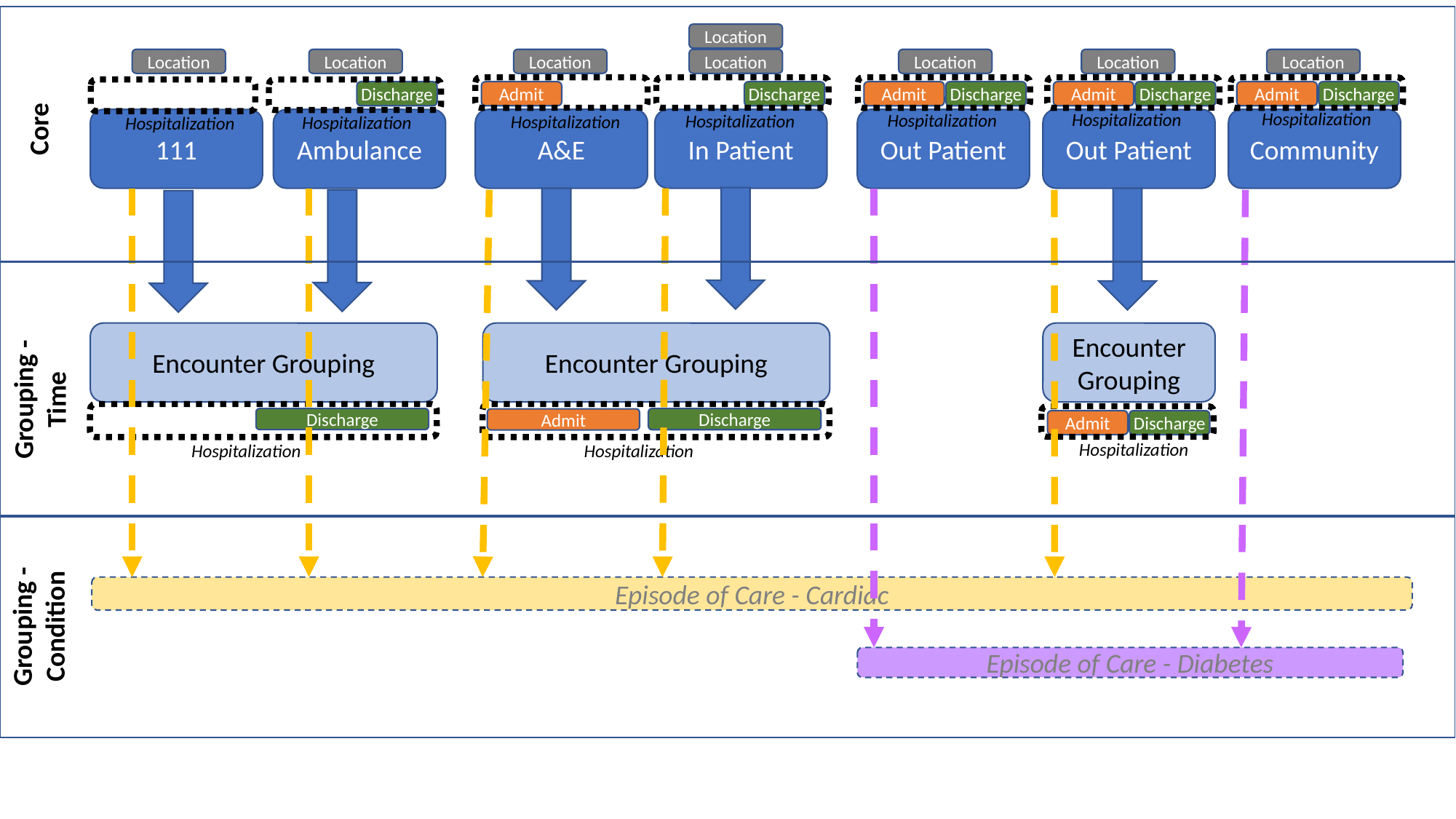

Location
Location
Location
Location
Location
Location
Location
Location

Discharge
Admit
Discharge
Admit
Discharge
Admit
Discharge
Admit
Discharge
Hospitalization
Hospitalization
Hospitalization
Hospitalization
Hospitalization
Hospitalization
Hospitalization
Core
111
Ambulance
A&E
In Patient
Out Patient
Out Patient
Community

Encounter Grouping
Encounter Grouping
Encounter Grouping
Grouping - Time

Discharge
Discharge
Admit
Admit
Discharge
Hospitalization
Hospitalization
Hospitalization

Episode of Care - Cardiac
Grouping - Condition
Episode of Care - Diabetes